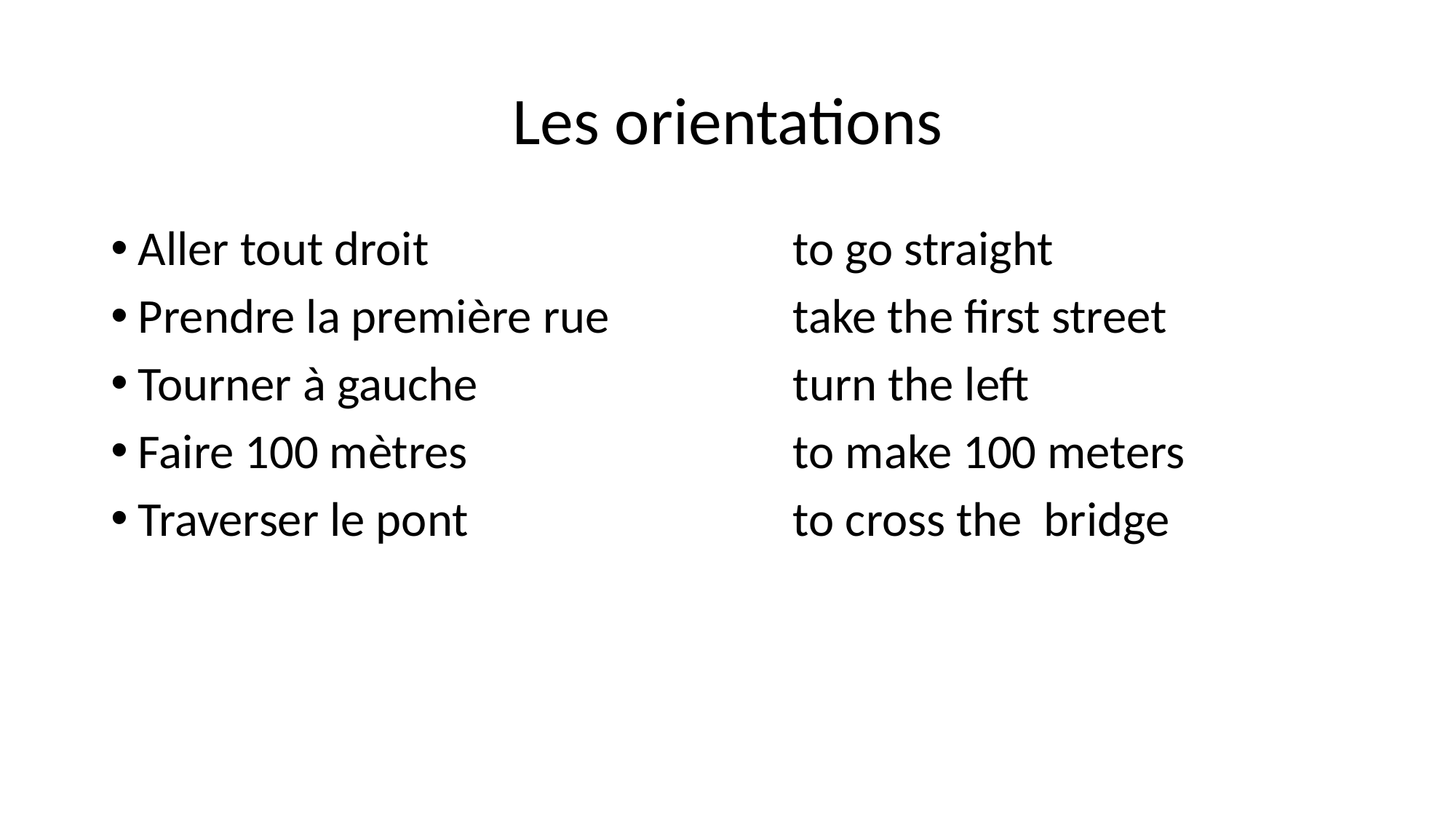

# Les orientations
Aller tout droit				to go straight
Prendre la première rue		take the first street
Tourner à gauche			turn the left
Faire 100 mètres			to make 100 meters
Traverser le pont			to cross the  bridge